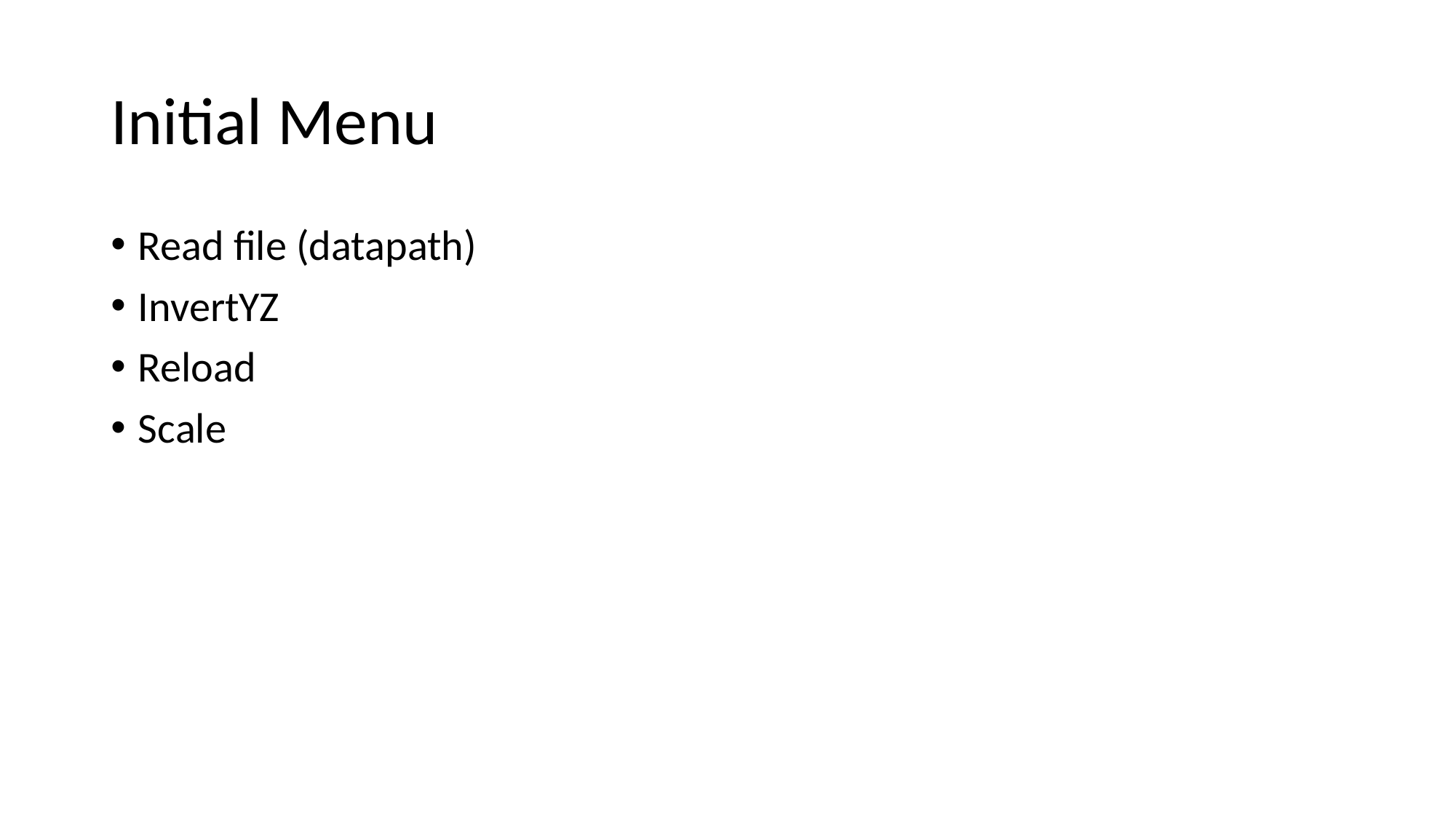

# Initial Menu
Read file (datapath)
InvertYZ
Reload
Scale